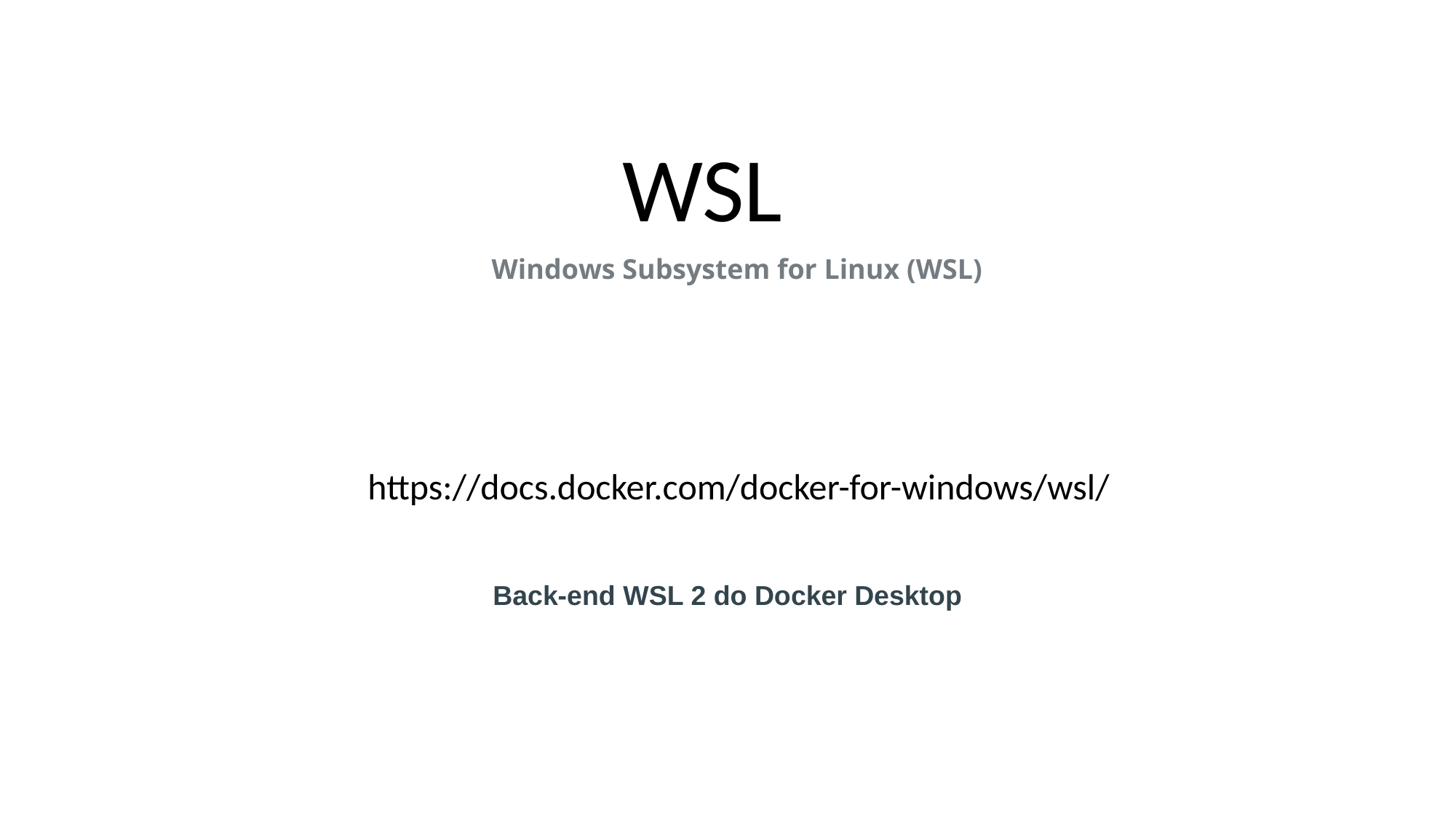

# WSL
Windows Subsystem for Linux (WSL)
https://docs.docker.com/docker-for-windows/wsl/
Back-end WSL 2 do Docker Desktop